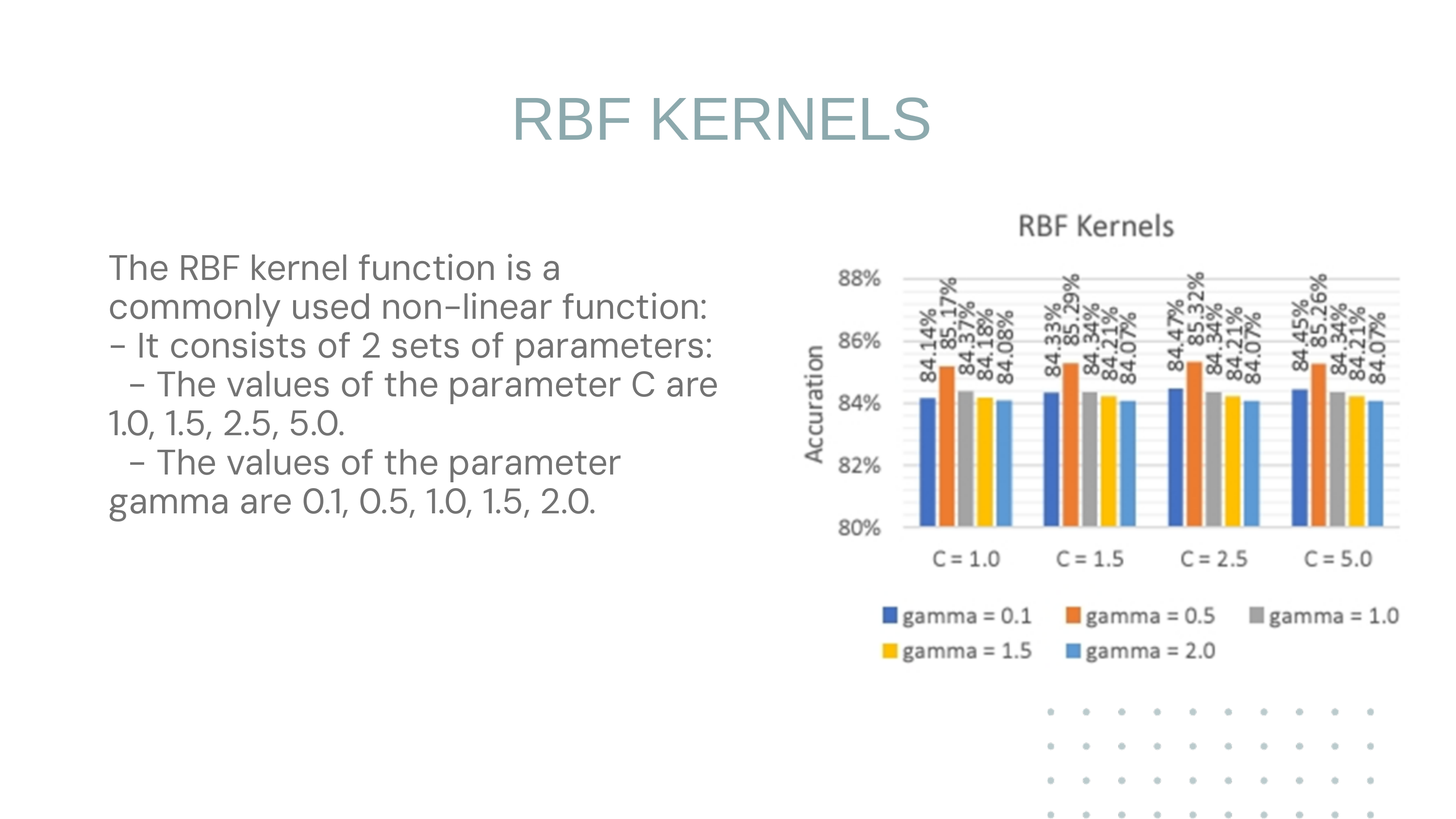

RBF KERNELS

The RBF kernel function is a commonly used non-linear function:
- It consists of 2 sets of parameters:
  - The values of the parameter C are 1.0, 1.5, 2.5, 5.0.
  - The values of the parameter gamma are 0.1, 0.5, 1.0, 1.5, 2.0.